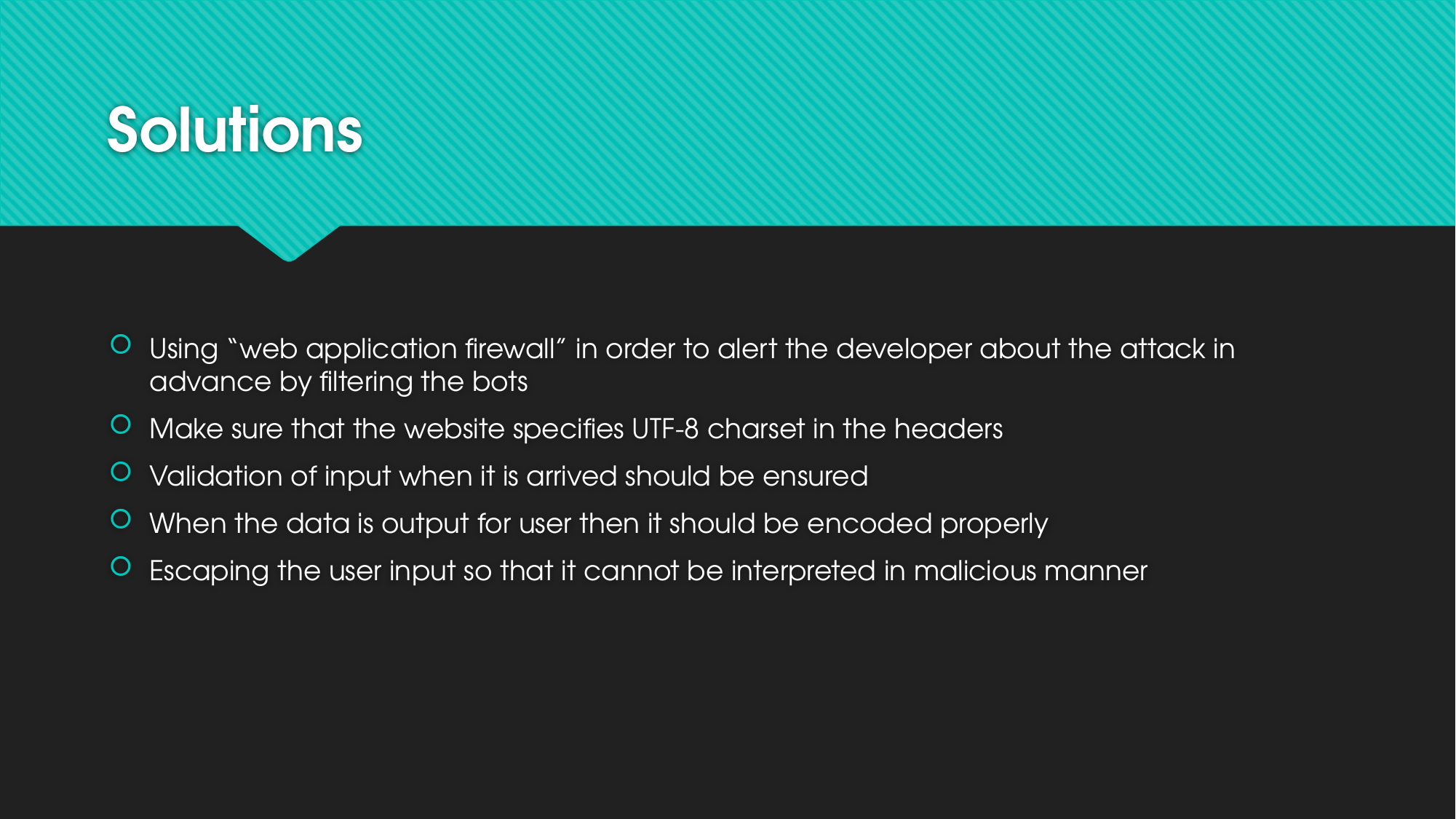

# Solutions
Using “web application firewall” in order to alert the developer about the attack in advance by filtering the bots
Make sure that the website specifies UTF-8 charset in the headers
Validation of input when it is arrived should be ensured
When the data is output for user then it should be encoded properly
Escaping the user input so that it cannot be interpreted in malicious manner